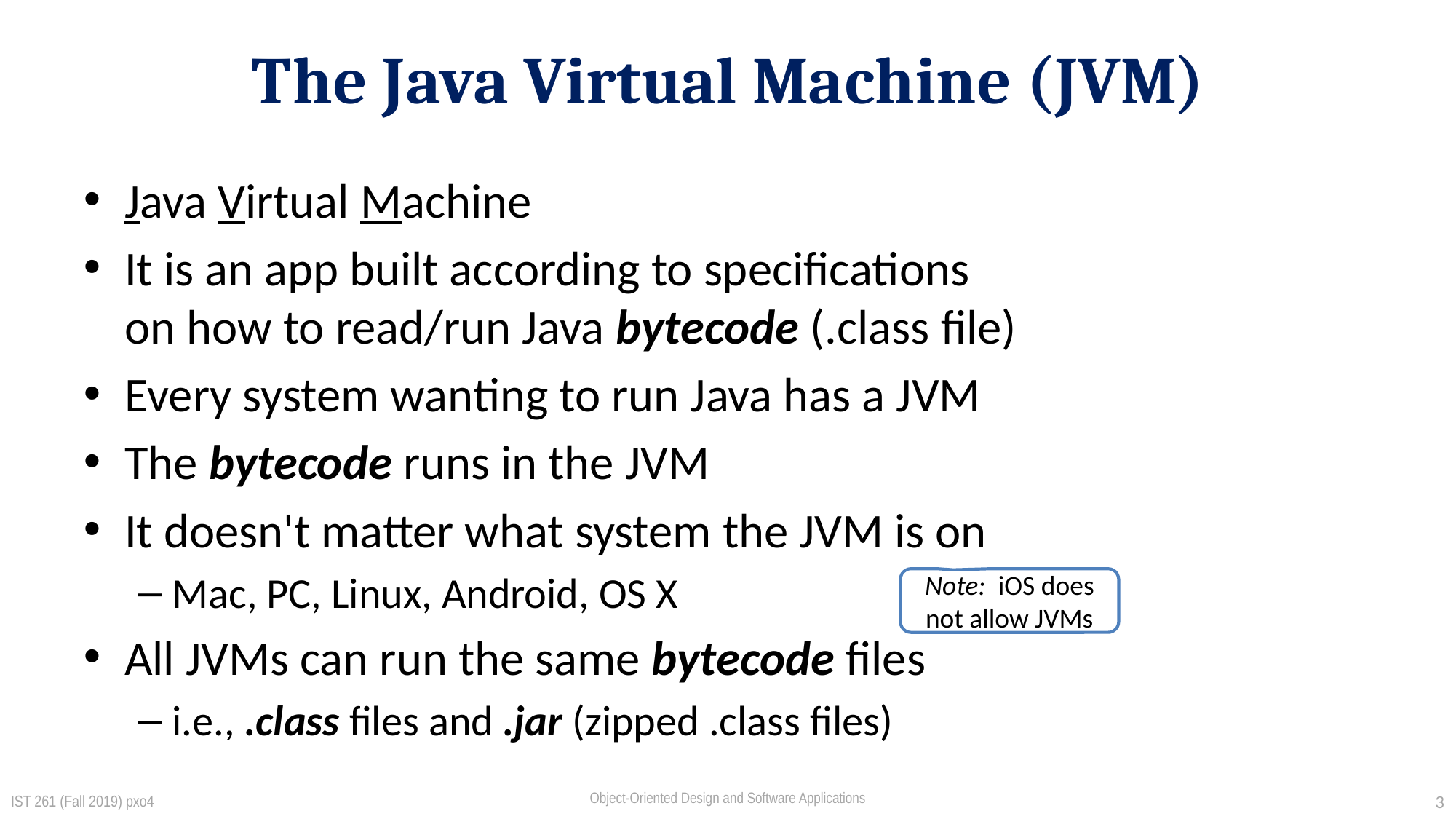

# The Java Virtual Machine (JVM)
Java Virtual Machine
It is an app built according to specifications
on how to read/run Java bytecode (.class file)
Every system wanting to run Java has a JVM
The bytecode runs in the JVM
It doesn't matter what system the JVM is on
Mac, PC, Linux, Android, OS X
All JVMs can run the same bytecode files
i.e., .class files and .jar (zipped .class files)
Note:  iOS does not allow JVMs
IST 261 (Fall 2019) pxo4
3
Object-Oriented Design and Software Applications